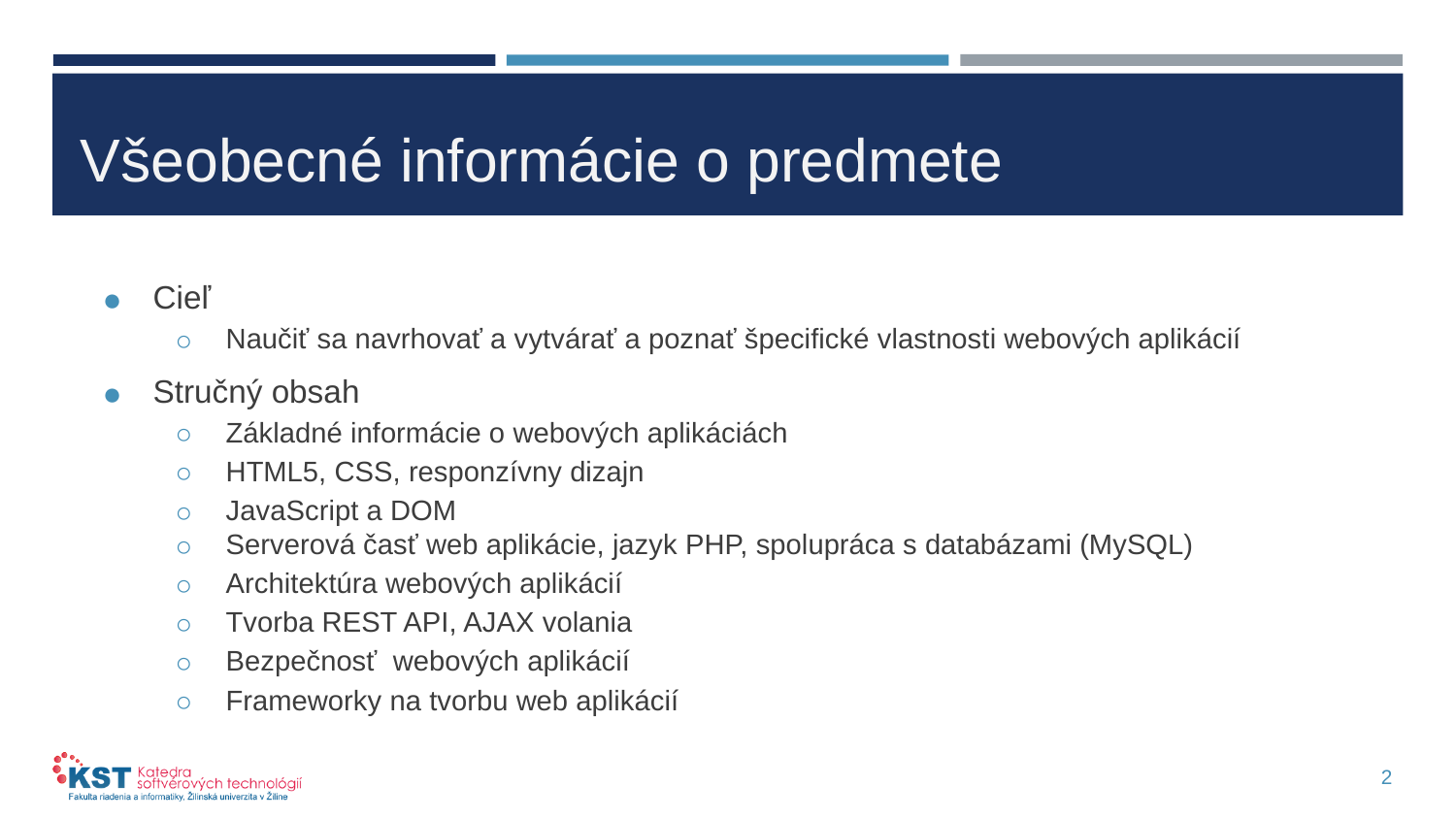

# Všeobecné informácie o predmete
Cieľ
Naučiť sa navrhovať a vytvárať a poznať špecifické vlastnosti webových aplikácií
Stručný obsah
Základné informácie o webových aplikáciách
HTML5, CSS, responzívny dizajn
JavaScript a DOM
Serverová časť web aplikácie, jazyk PHP, spolupráca s databázami (MySQL)
Architektúra webových aplikácií
Tvorba REST API, AJAX volania
Bezpečnosť  webových aplikácií
Frameworky na tvorbu web aplikácií

2